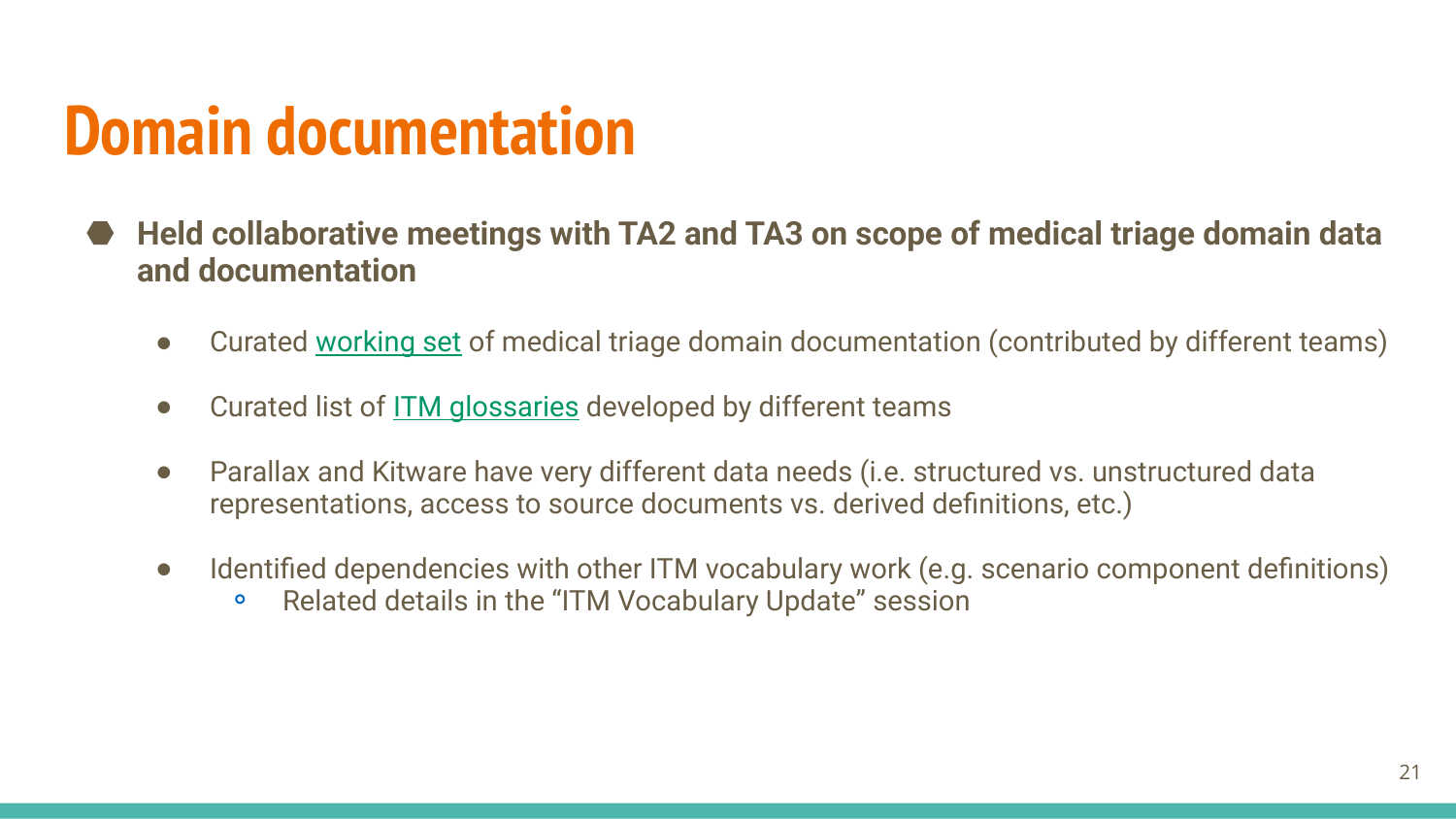

# Domain documentation
Held collaborative meetings with TA2 and TA3 on scope of medical triage domain data and documentation

Curated working set of medical triage domain documentation (contributed by different teams)

Curated list of ITM glossaries developed by different teams

Parallax and Kitware have very different data needs (i.e. structured vs. unstructured data representations, access to source documents vs. derived definitions, etc.)

Identified dependencies with other ITM vocabulary work (e.g. scenario component definitions)
Related details in the “ITM Vocabulary Update” session
21